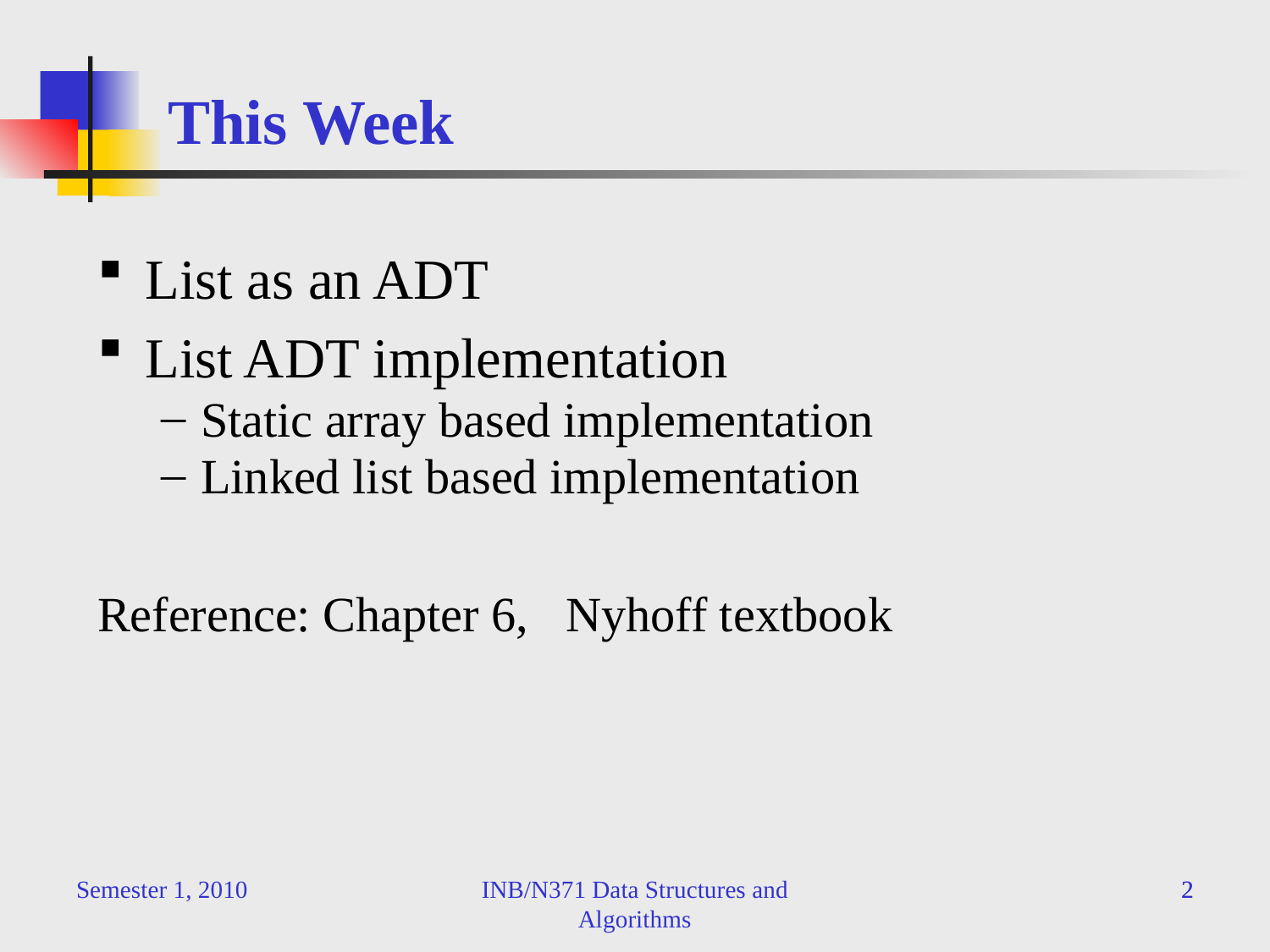

# This Week
List as an ADT
List ADT implementation
Static array based implementation
Linked list based implementation

Reference: Chapter 6,   Nyhoff textbook

Semester 1, 2010
INB/N371 Data Structures and Algorithms
2
2